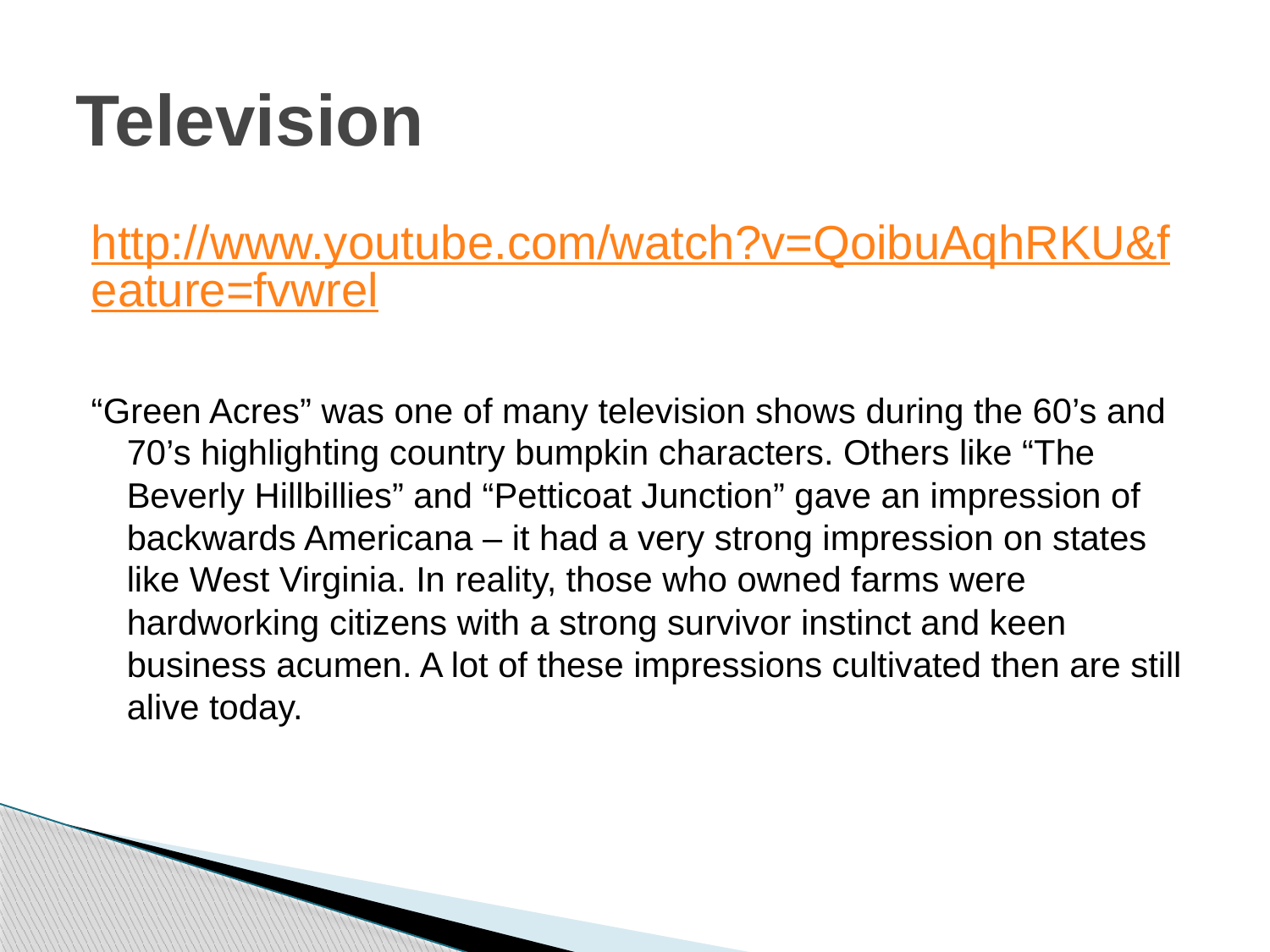

# Television
http://www.youtube.com/watch?v=QoibuAqhRKU&feature=fvwrel

“Green Acres” was one of many television shows during the 60’s and 70’s highlighting country bumpkin characters. Others like “The Beverly Hillbillies” and “Petticoat Junction” gave an impression of backwards Americana – it had a very strong impression on states like West Virginia. In reality, those who owned farms were hardworking citizens with a strong survivor instinct and keen business acumen. A lot of these impressions cultivated then are still alive today.